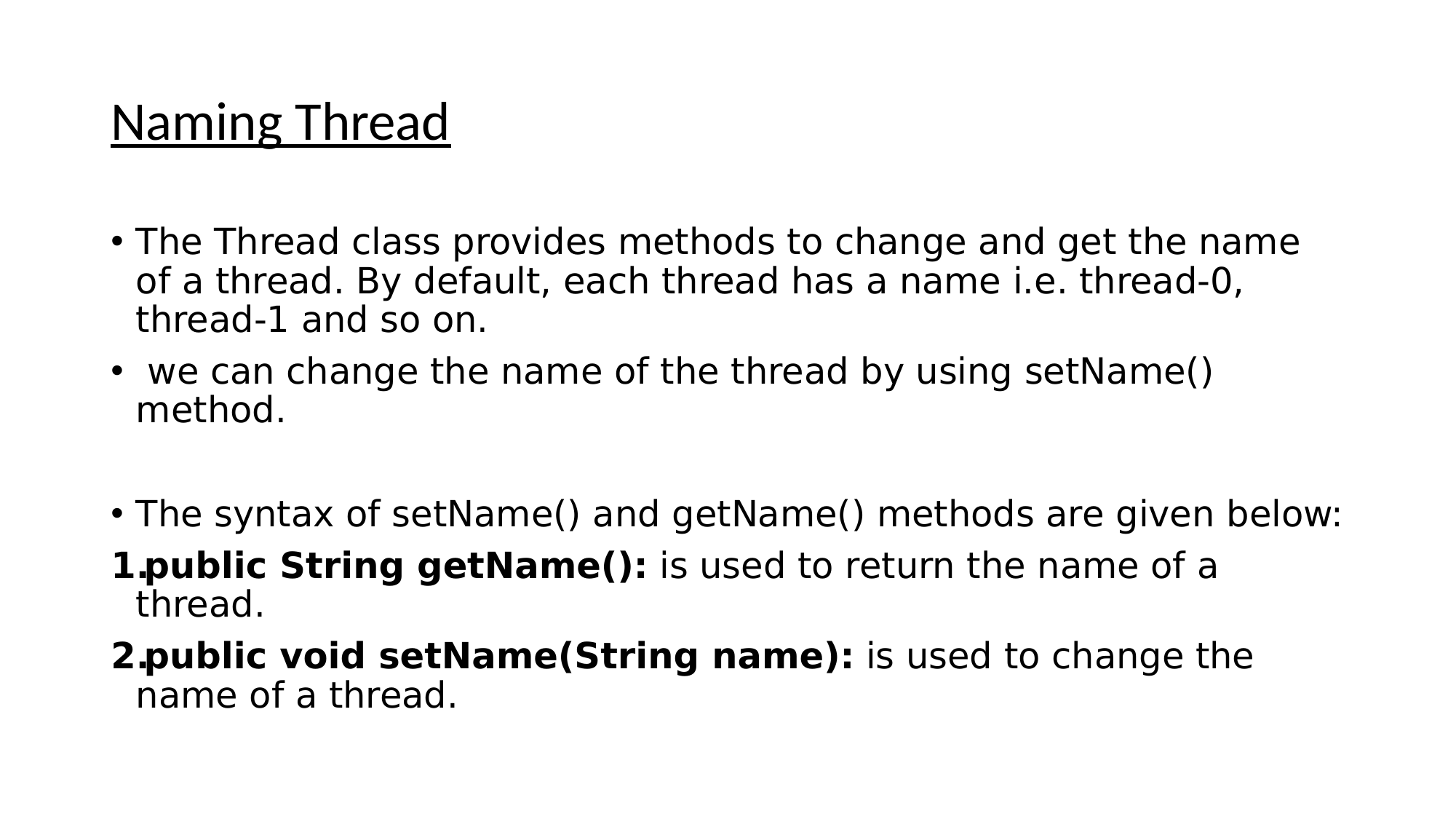

# Naming Thread
The Thread class provides methods to change and get the name of a thread. By default, each thread has a name i.e. thread-0, thread-1 and so on.
 we can change the name of the thread by using setName() method.

The syntax of setName() and getName() methods are given below:
public String getName(): is used to return the name of a thread.
public void setName(String name): is used to change the name of a thread.